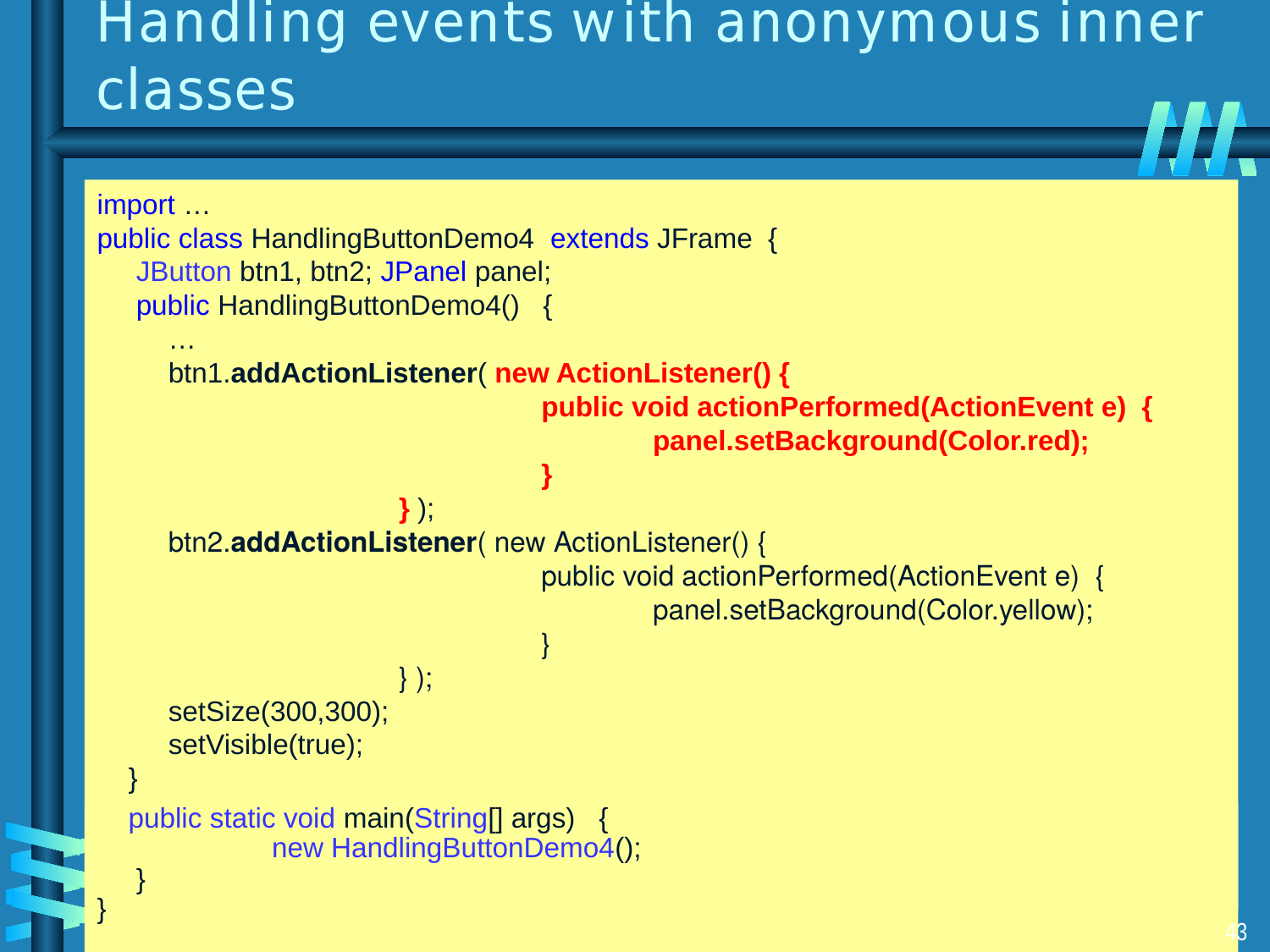

# Handling events with anonymous inner classes

import …
public class HandlingButtonDemo41extends JFrame  {
     JButton btn1, btn2; JPanel panel;
     public HandlingButtonDemo4()   {
	   …
	   btn1.addActionListener( new ActionListener() {
				  public void actionPerformed(ActionEvent e)  {
					panel.setBackground(Color.red);
				  }
			} );
	   btn2.addActionListener( new ActionListener() {
				  public void actionPerformed(ActionEvent e)  {
					panel.setBackground(Color.yellow);
				  }
			} );
    	   setSize(300,300);
	   setVisible(true);
    }
    public static void main(String[] args)   {
   		new HandlingButtonDemo4();
     }
}
43